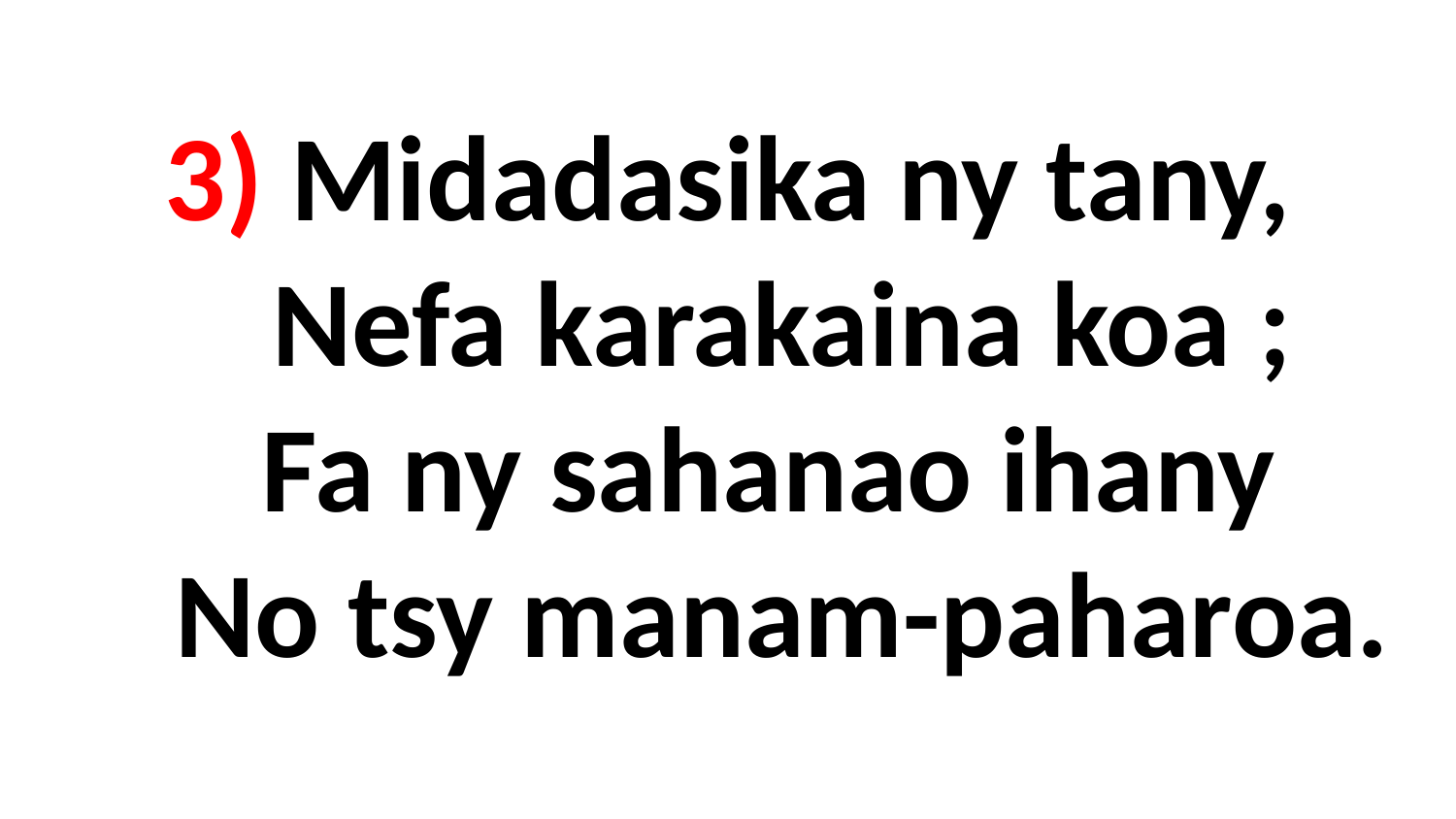

# 3) Midadasika ny tany, Nefa karakaina koa ; Fa ny sahanao ihany No tsy manam-paharoa.